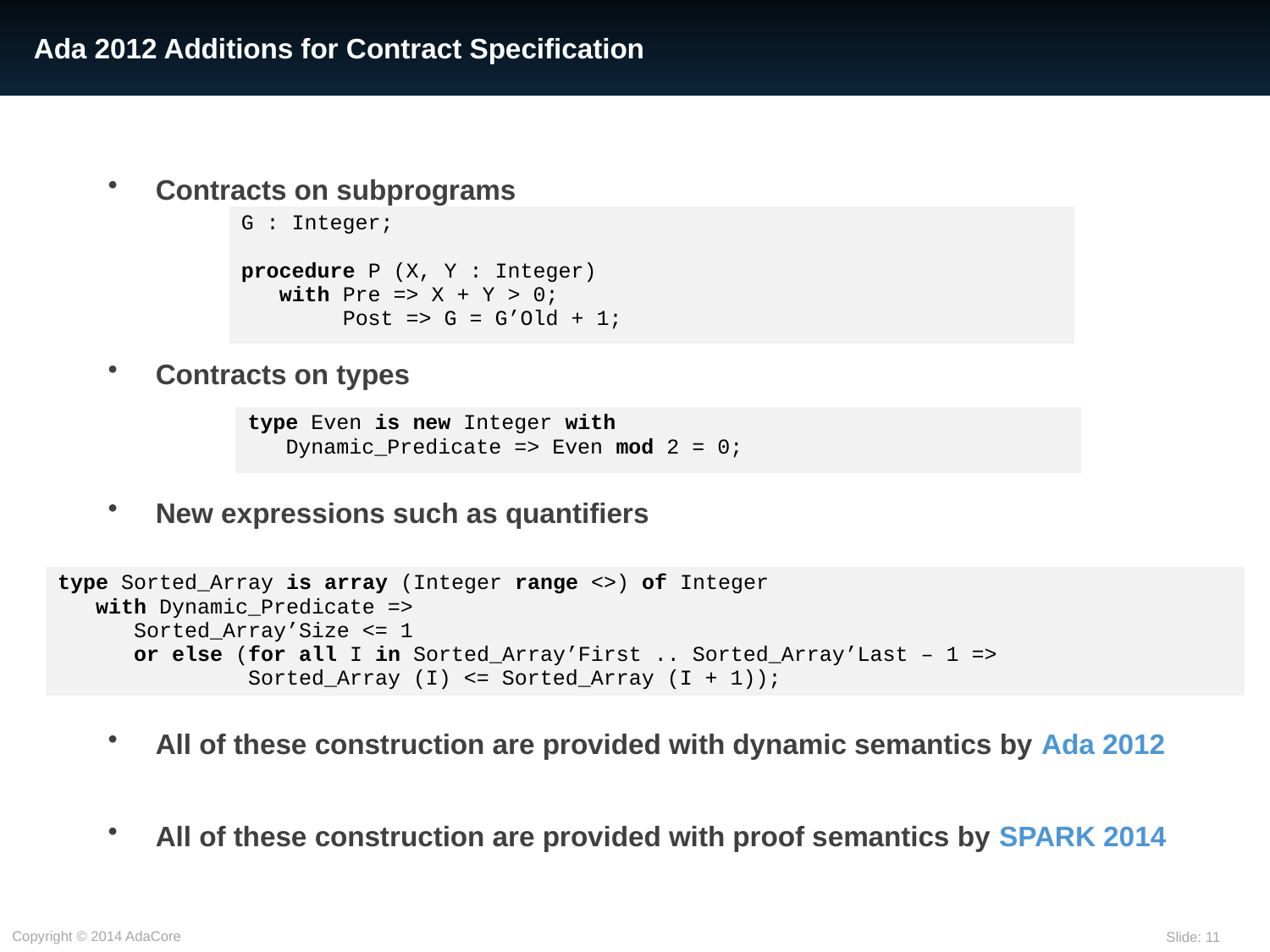

# Ada 2012 Additions for Contract Specification
Contracts on subprograms

Contracts on types

New expressions such as quantifiers

All of these construction are provided with dynamic semantics by Ada 2012

All of these construction are provided with proof semantics by SPARK 2014
| G : Integer; procedure P (X, Y : Integer) with Pre => X + Y > 0; Post => G = G’Old + 1; |
| --- |
| type Even is new Integer with Dynamic\_Predicate => Even mod 2 = 0; |
| --- |
| type Sorted\_Array is array (Integer range <>) of Integer with Dynamic\_Predicate => Sorted\_Array’Size <= 1 or else (for all I in Sorted\_Array’First .. Sorted\_Array’Last – 1 => Sorted\_Array (I) <= Sorted\_Array (I + 1)); |
| --- |